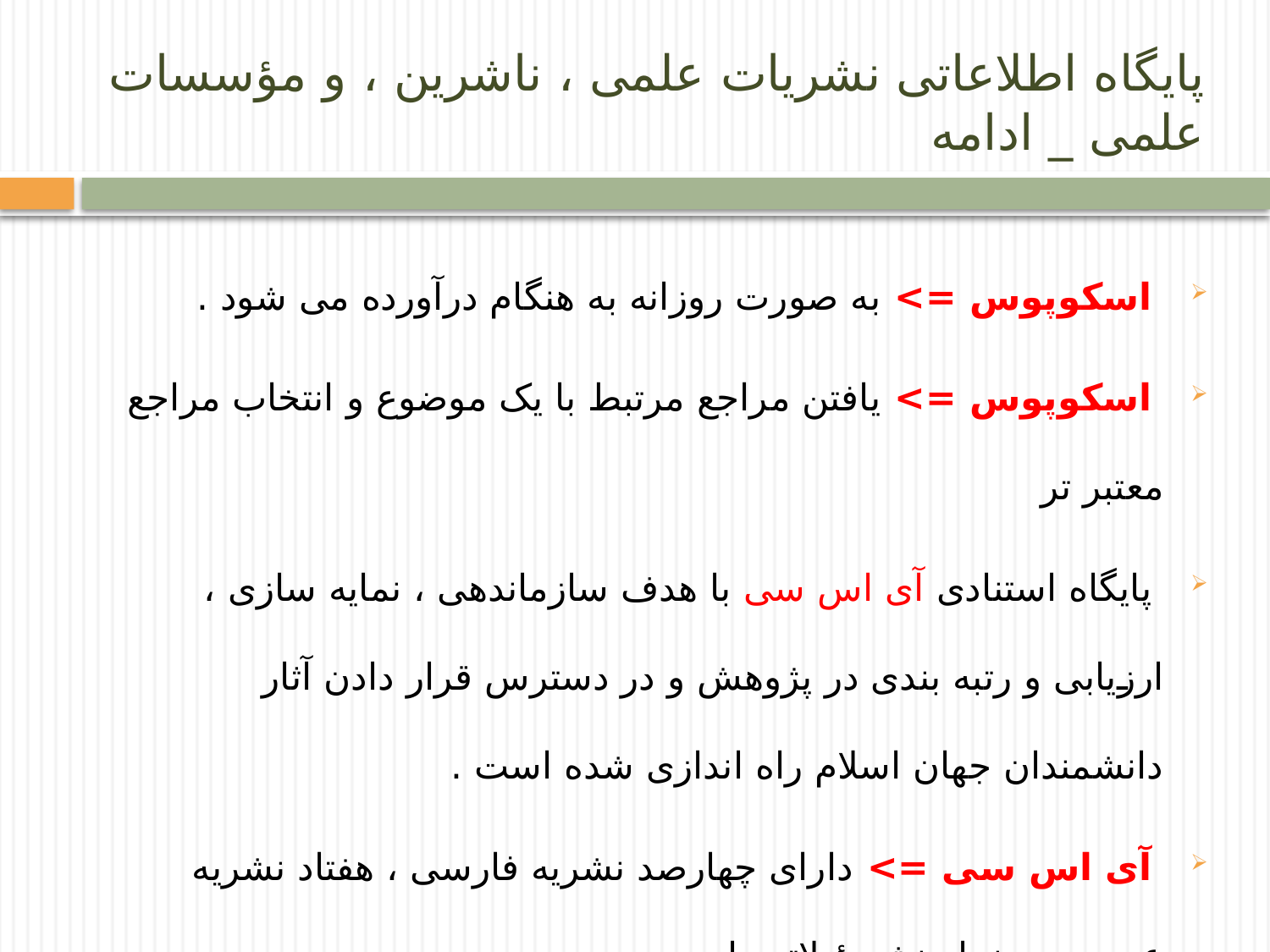

# پایگاه اطلاعاتی نشریات علمی ، ناشرین ، و مؤسسات علمی _ ادامه
 اسکوپوس => به صورت روزانه به هنگام درآورده می شود .
 اسکوپوس => یافتن مراجع مرتبط با یک موضوع و انتخاب مراجع معتبر تر
 پایگاه استنادی آی اس سی با هدف سازماندهی ، نمایه سازی ، ارزیابی و رتبه بندی در پژوهش و در دسترس قرار دادن آثار دانشمندان جهان اسلام راه اندازی شده است .
 آی اس سی => دارای چهارصد نشریه فارسی ، هفتاد نشریه عربی ، و پنجاه نشریۀ لاتین است .
آی اس سی => انواع آمارگان و ارزیابی ها را دارا می باشد
آی اس سی => برای کسب اطلاعات در خصوص انتشارات داخل کشور